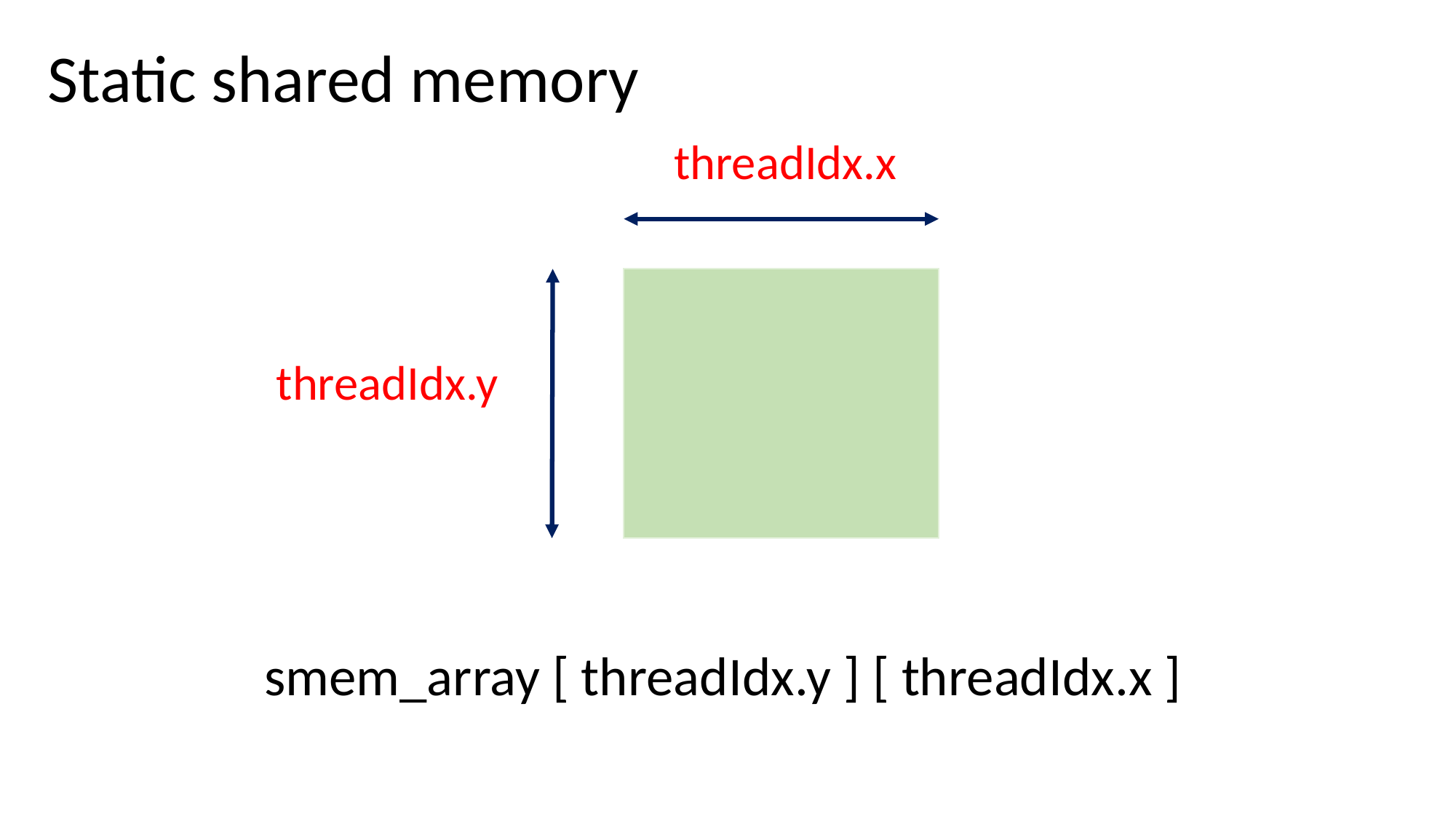

# Static shared memory
threadIdx.x

threadIdx.y
smem_array [ threadIdx.y ] [ threadIdx.x ]